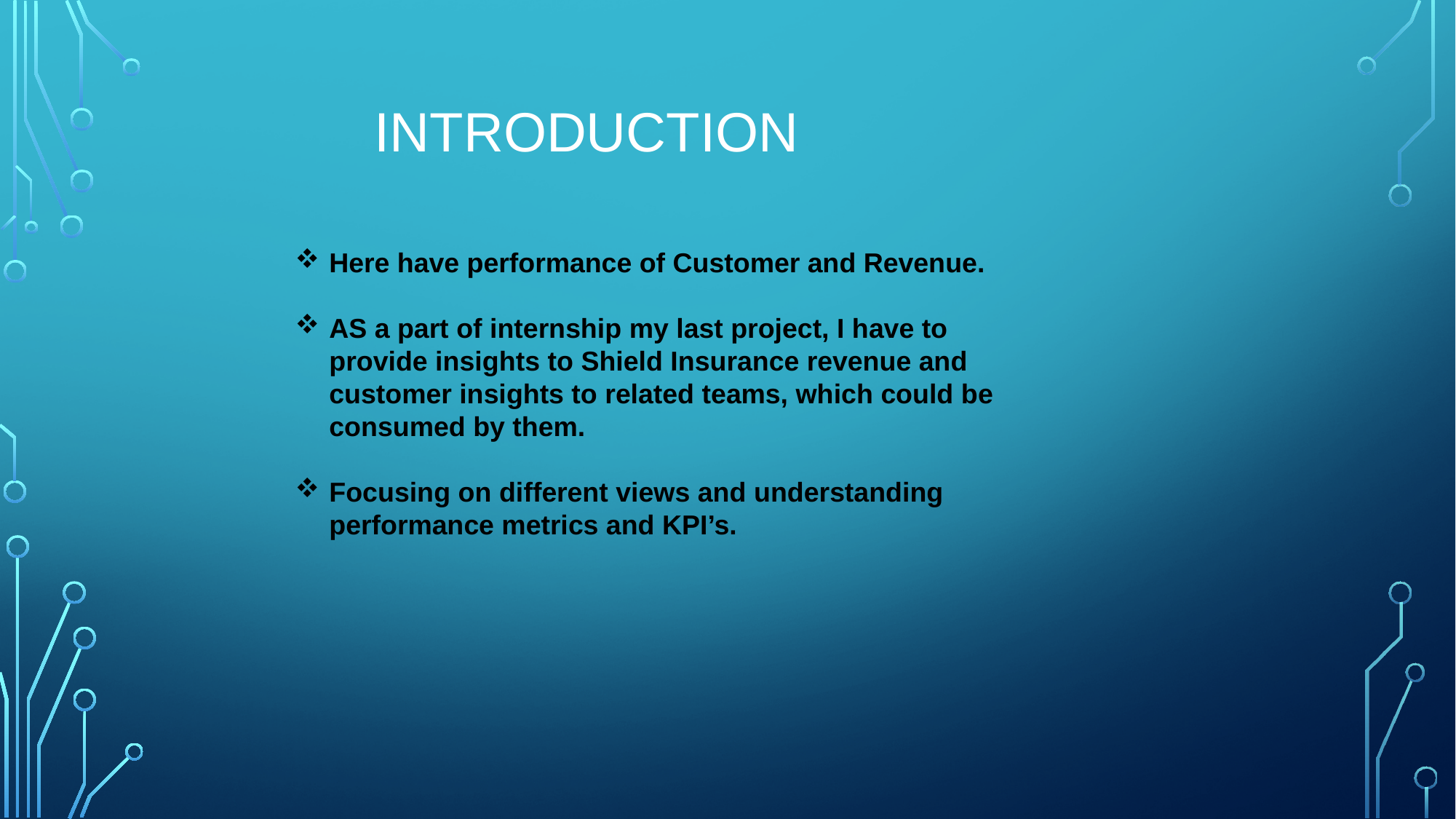

# INTRODUCTION

Here have performance of Customer and Revenue.

AS a part of internship my last project, I have to provide insights to Shield Insurance revenue and customer insights to related teams, which could be consumed by them.

Focusing on different views and understanding performance metrics and KPI’s.